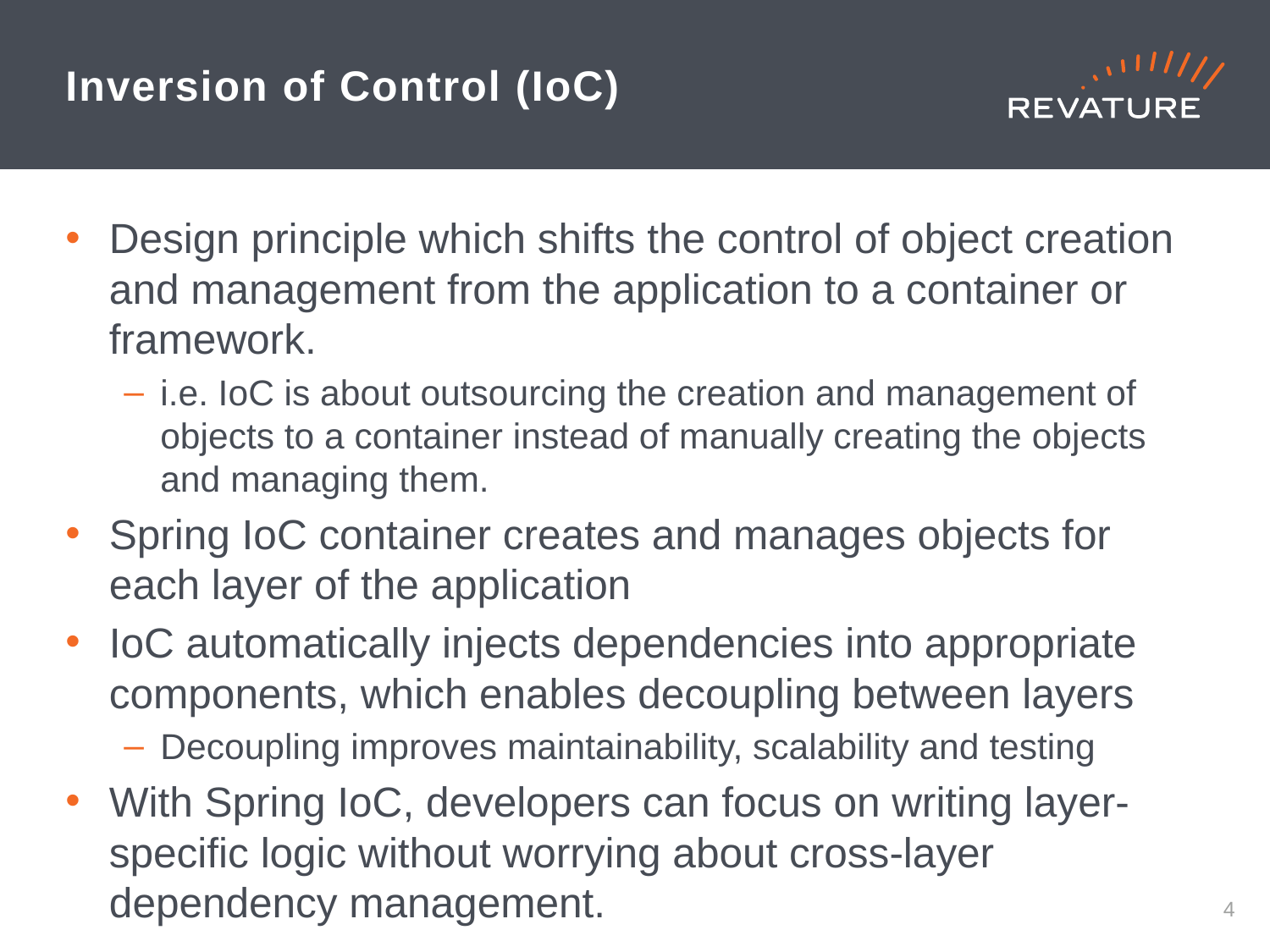

# Inversion of Control (IoC)
Design principle which shifts the control of object creation and management from the application to a container or framework.
i.e. IoC is about outsourcing the creation and management of objects to a container instead of manually creating the objects and managing them.
Spring IoC container creates and manages objects for each layer of the application
IoC automatically injects dependencies into appropriate components, which enables decoupling between layers
Decoupling improves maintainability, scalability and testing
With Spring IoC, developers can focus on writing layer-specific logic without worrying about cross-layer dependency management.
4